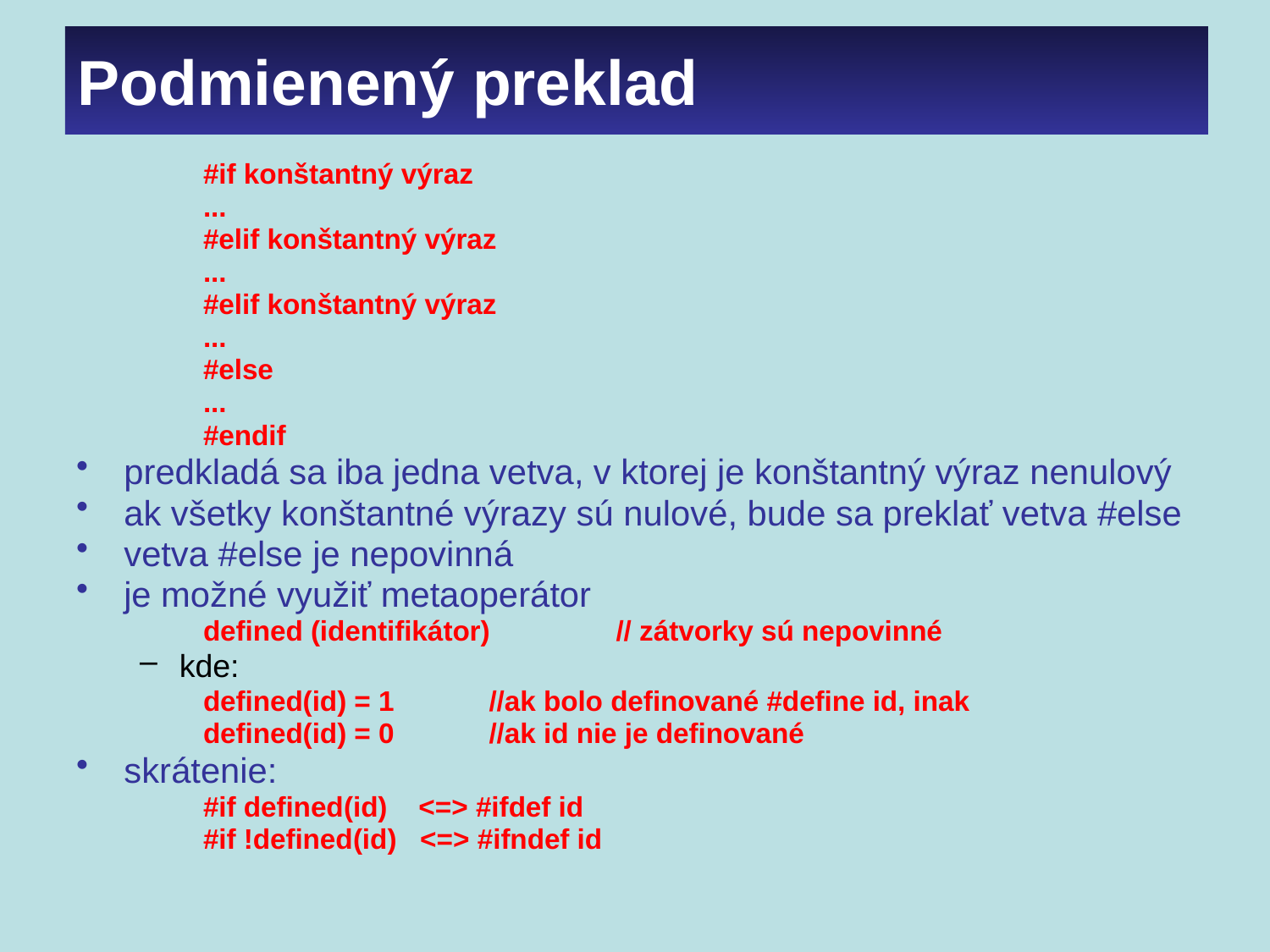

# Podmienený preklad
#if konštantný výraz
...
#elif konštantný výraz
...
#elif konštantný výraz
...
#else
...
#endif
predkladá sa iba jedna vetva, v ktorej je konštantný výraz nenulový
ak všetky konštantné výrazy sú nulové, bude sa preklať vetva #else
vetva #else je nepovinná
je možné využiť metaoperátor
defined (identifikátor)	// zátvorky sú nepovinné
kde:
defined(id) = 1	//ak bolo definované #define id, inak
defined(id) = 0	//ak id nie je definované
skrátenie:
#if defined(id)    <=> #ifdef id
#if !defined(id)   <=> #ifndef id